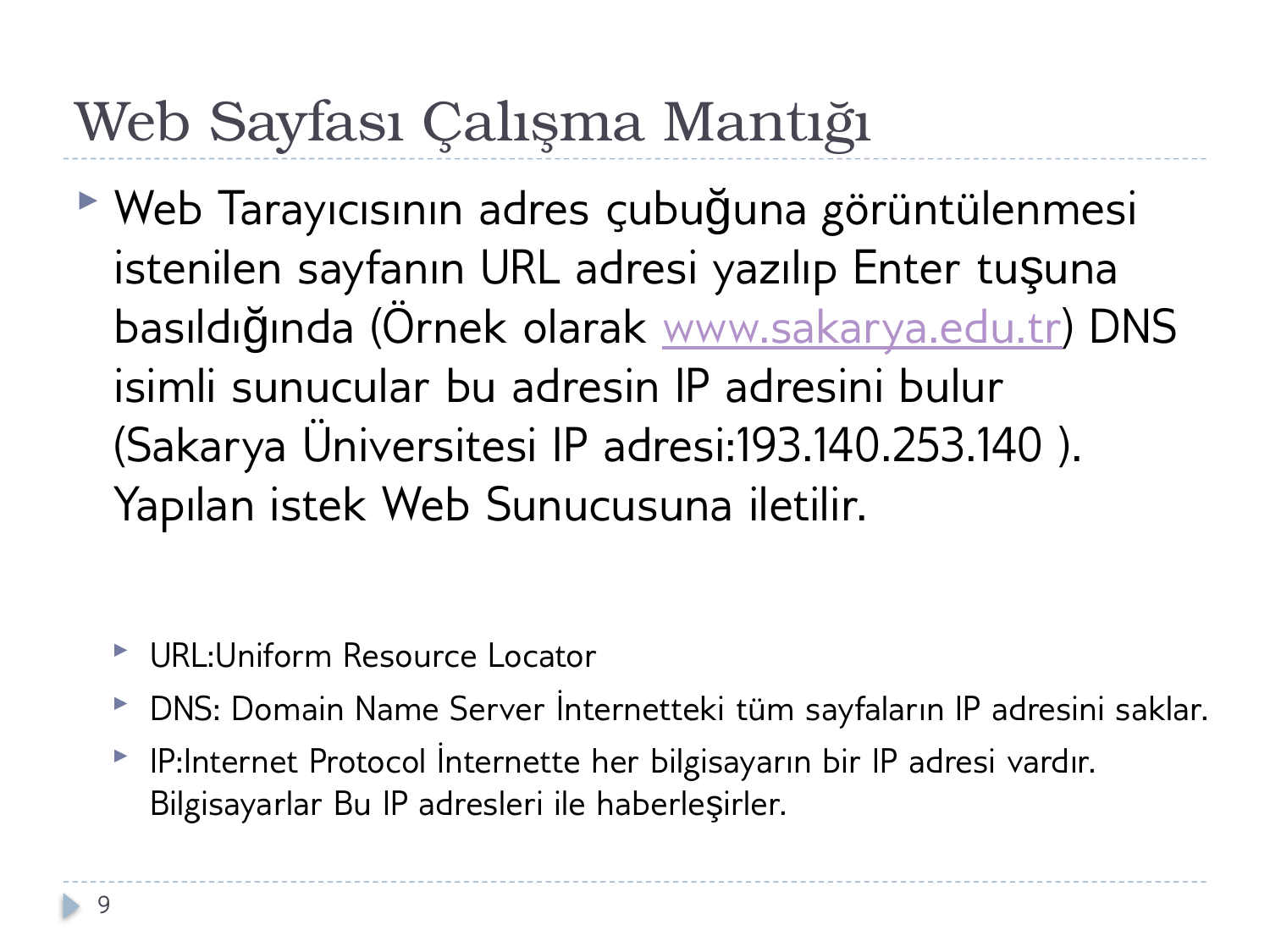

# Web Sayfası Çalışma Mantığı
Web Tarayıcısının adres çubuğuna görüntülenmesi istenilen sayfanın URL adresi yazılıp Enter tuşuna basıldığında (Örnek olarak www.sakarya.edu.tr) DNS isimli sunucular bu adresin IP adresini bulur (Sakarya Üniversitesi IP adresi:193.140.253.140 ). Yapılan istek Web Sunucusuna iletilir.
URL:Uniform Resource Locator
DNS: Domain Name Server İnternetteki tüm sayfaların IP adresini saklar.
IP:Internet Protocol İnternette her bilgisayarın bir IP adresi vardır.  Bilgisayarlar Bu IP adresleri ile haberleşirler.
9